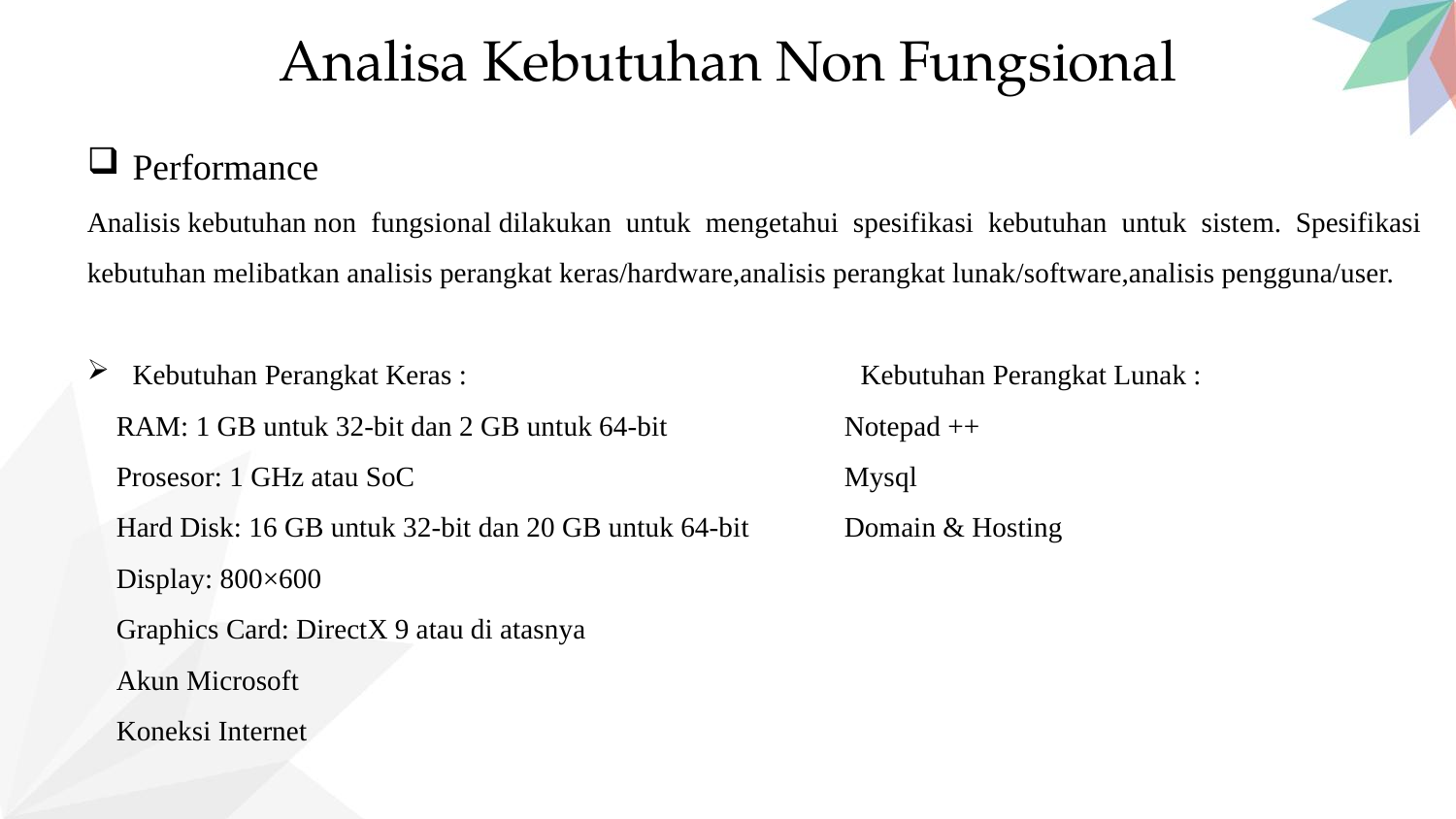

# Analisa Kebutuhan Non Fungsional
Performance
Analisis kebutuhan non fungsional dilakukan untuk mengetahui spesifikasi kebutuhan untuk sistem. Spesifikasi kebutuhan melibatkan analisis perangkat keras/hardware,analisis perangkat lunak/software,analisis pengguna/user.

Kebutuhan Perangkat Keras :			Kebutuhan Perangkat Lunak :
	RAM: 1 GB untuk 32-bit dan 2 GB untuk 64-bit		Notepad ++
	Prosesor: 1 GHz atau SoC			Mysql
	Hard Disk: 16 GB untuk 32-bit dan 20 GB untuk 64-bit	Domain & Hosting
	Display: 800×600
	Graphics Card: DirectX 9 atau di atasnya
	Akun Microsoft
	Koneksi Internet